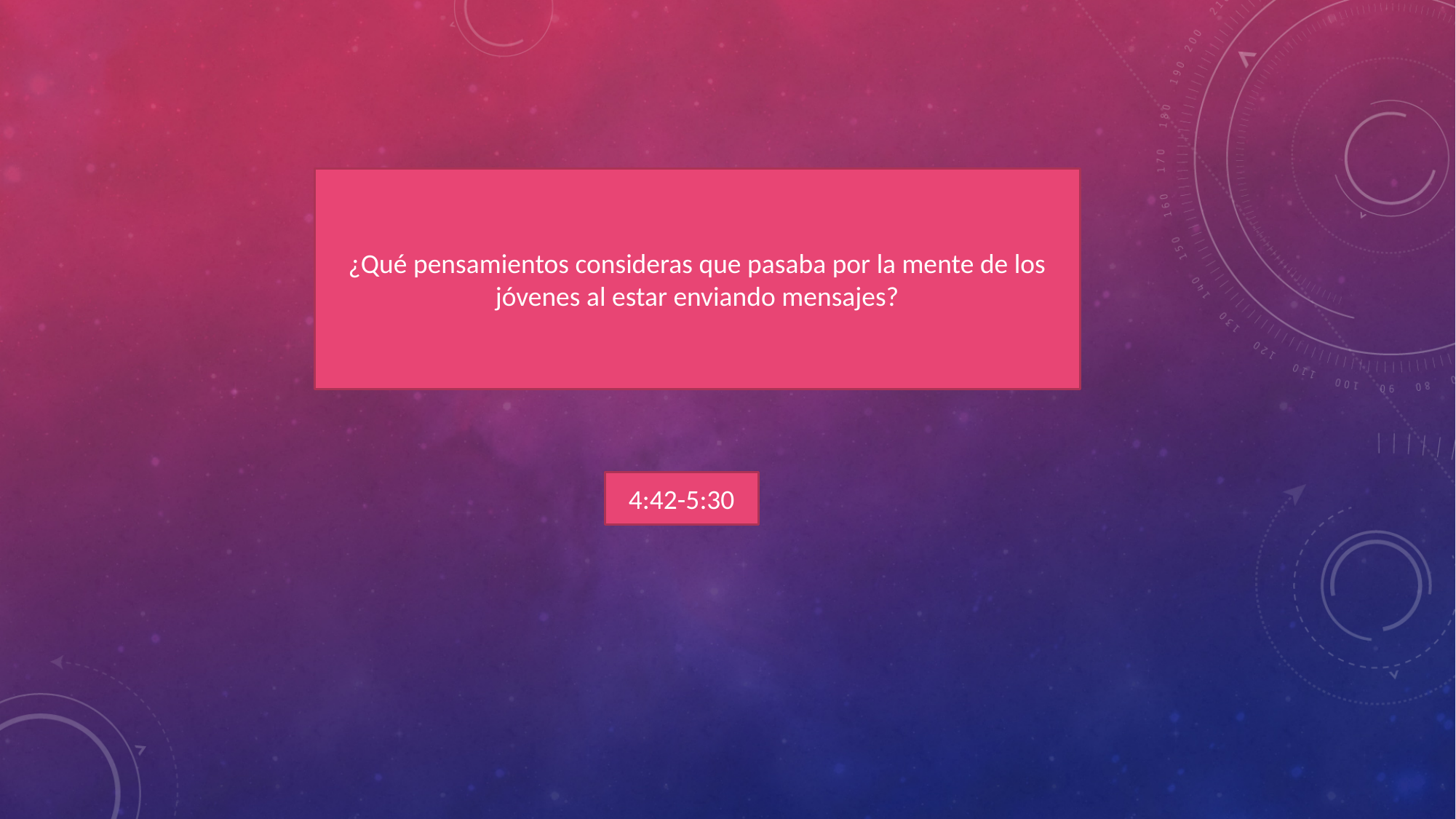

¿Qué pensamientos consideras que pasaba por la mente de los jóvenes al estar enviando mensajes?
4:42-5:30